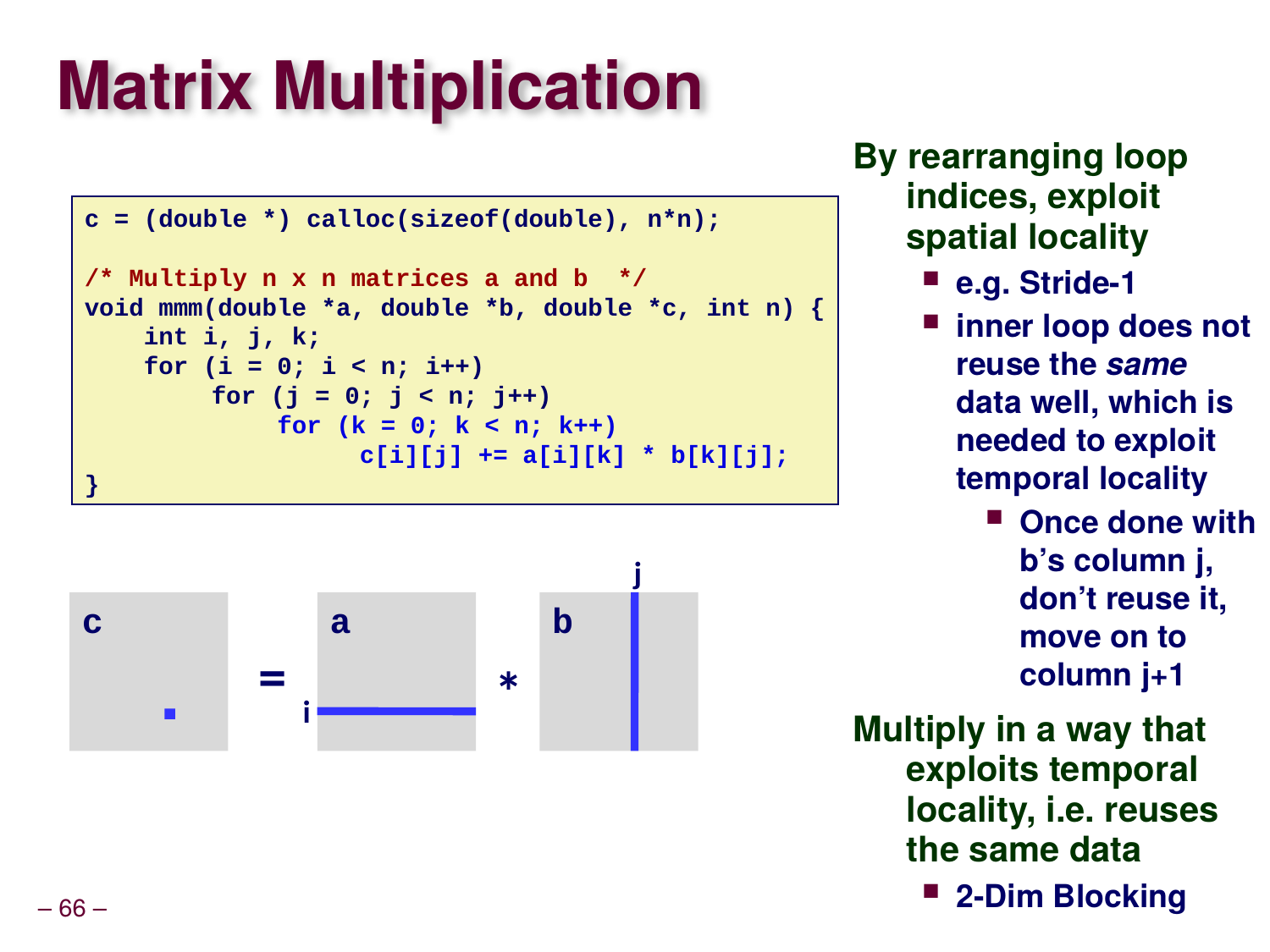

# Matrix Multiplication
By rearranging loop indices, exploit spatial locality
e.g. Stride-1
inner loop does not reuse the same data well, which is needed to exploit temporal locality
Once done with b’s column j, don’t reuse it, move on to column j+1
Multiply in a way that exploits temporal locality, i.e. reuses the same data
2-Dim Blocking

c = (double *) calloc(sizeof(double), n*n);

/* Multiply n x n matrices a and b  */
void mmm(double *a, double *b, double *c, int n) {
    int i, j, k;
    for (i = 0; i < n; i++)
	for (j = 0; j < n; j++)
             for (k = 0; k < n; k++)
	          c[i][j] += a[i][k] * b[k][j];
}
j
c
a
b
=
*
i